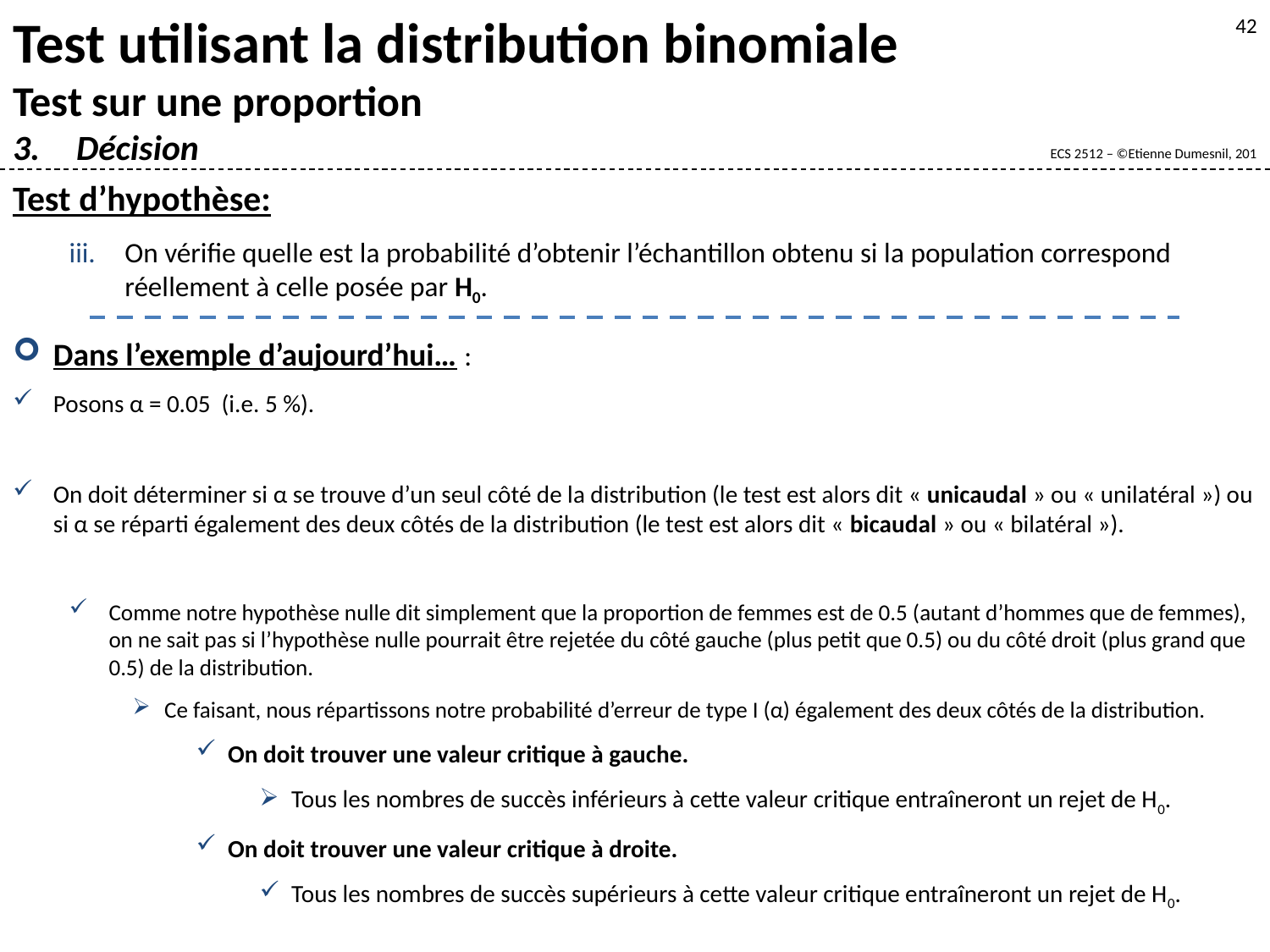

Test utilisant la distribution binomiale
Test sur une proportion
Décision
42

Test d’hypothèse:
On vérifie quelle est la probabilité d’obtenir l’échantillon obtenu si la population correspond réellement à celle posée par H0.
Dans l’exemple d’aujourd’hui… :
Posons α = 0.05  (i.e. 5 %).

On doit déterminer si α se trouve d’un seul côté de la distribution (le test est alors dit « unicaudal » ou « unilatéral ») ou si α se réparti également des deux côtés de la distribution (le test est alors dit « bicaudal » ou « bilatéral »).

Comme notre hypothèse nulle dit simplement que la proportion de femmes est de 0.5 (autant d’hommes que de femmes), on ne sait pas si l’hypothèse nulle pourrait être rejetée du côté gauche (plus petit que 0.5) ou du côté droit (plus grand que 0.5) de la distribution.
Ce faisant, nous répartissons notre probabilité d’erreur de type I (α) également des deux côtés de la distribution.
On doit trouver une valeur critique à gauche.
Tous les nombres de succès inférieurs à cette valeur critique entraîneront un rejet de H0.
On doit trouver une valeur critique à droite.
Tous les nombres de succès supérieurs à cette valeur critique entraîneront un rejet de H0.